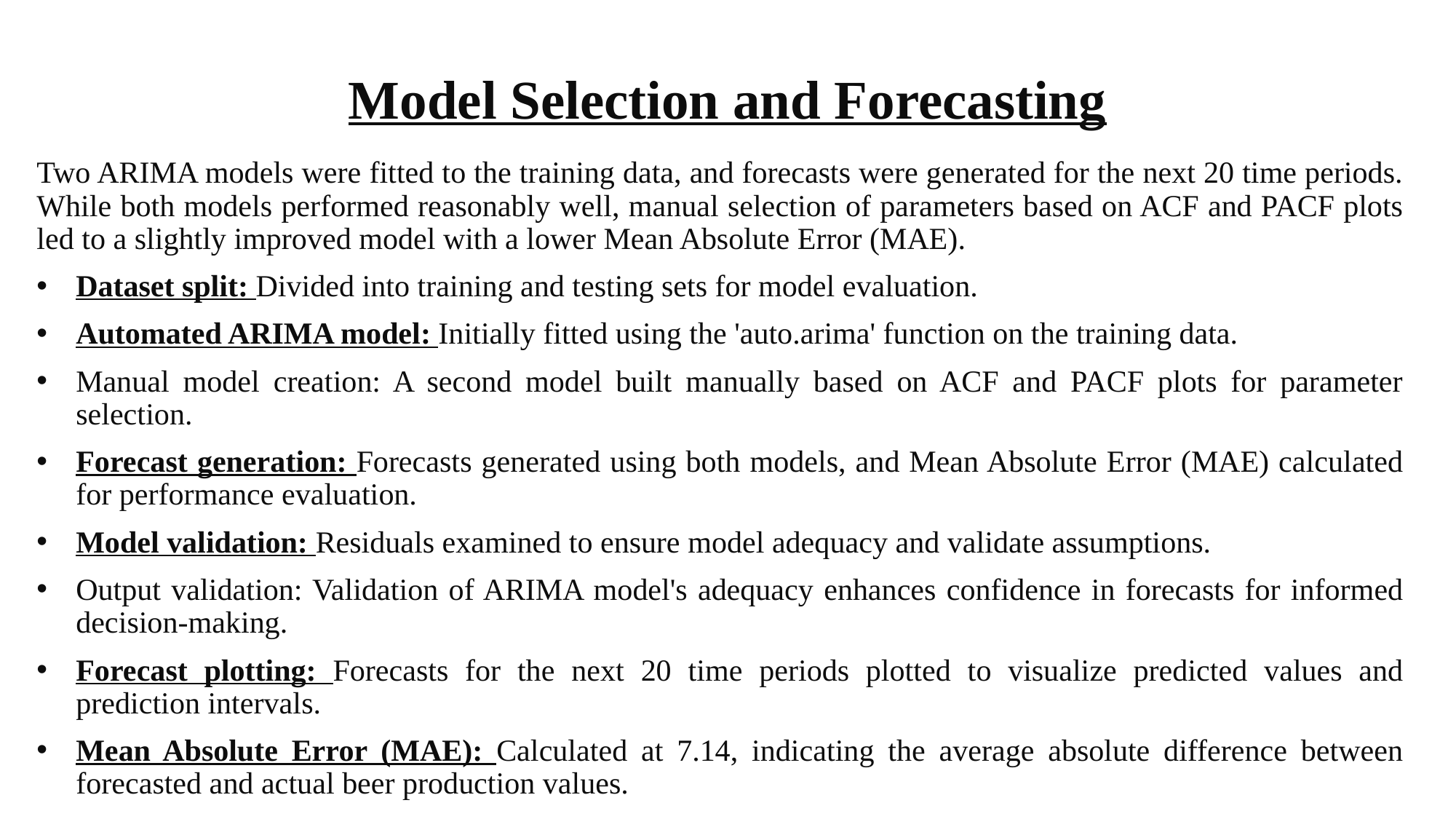

# Model Selection and Forecasting
Two ARIMA models were fitted to the training data, and forecasts were generated for the next 20 time periods. While both models performed reasonably well, manual selection of parameters based on ACF and PACF plots led to a slightly improved model with a lower Mean Absolute Error (MAE).
Dataset split: Divided into training and testing sets for model evaluation.
Automated ARIMA model: Initially fitted using the 'auto.arima' function on the training data.
Manual model creation: A second model built manually based on ACF and PACF plots for parameter selection.
Forecast generation: Forecasts generated using both models, and Mean Absolute Error (MAE) calculated for performance evaluation.
Model validation: Residuals examined to ensure model adequacy and validate assumptions.
Output validation: Validation of ARIMA model's adequacy enhances confidence in forecasts for informed decision-making.
Forecast plotting: Forecasts for the next 20 time periods plotted to visualize predicted values and prediction intervals.
Mean Absolute Error (MAE): Calculated at 7.14, indicating the average absolute difference between forecasted and actual beer production values.